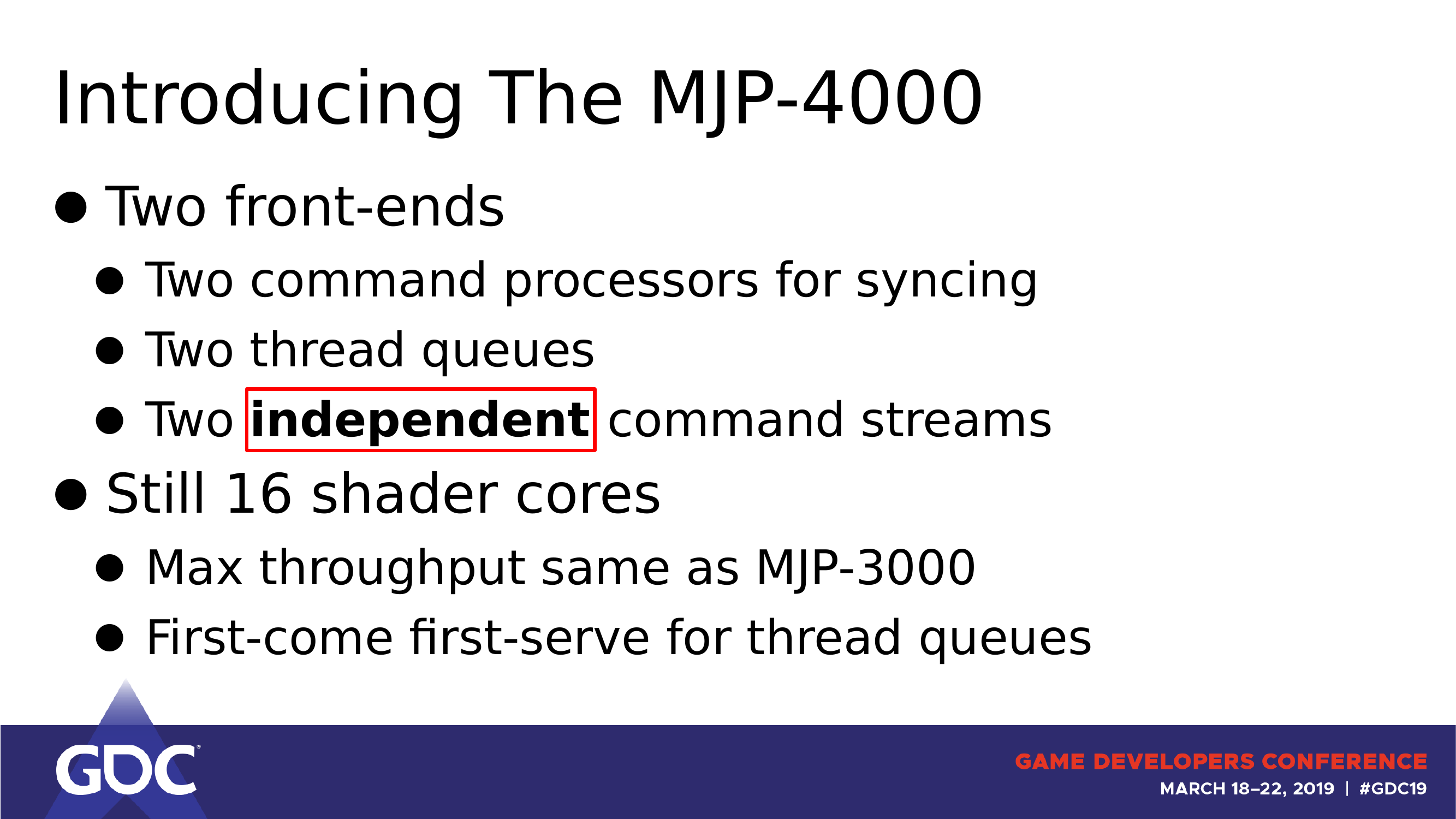

# Introducing The MJP-4000
Two front-ends
Two command processors for syncing
Two thread queues
Two independent command streams
Still 16 shader cores
Max throughput same as MJP-3000
First-come first-serve for thread queues